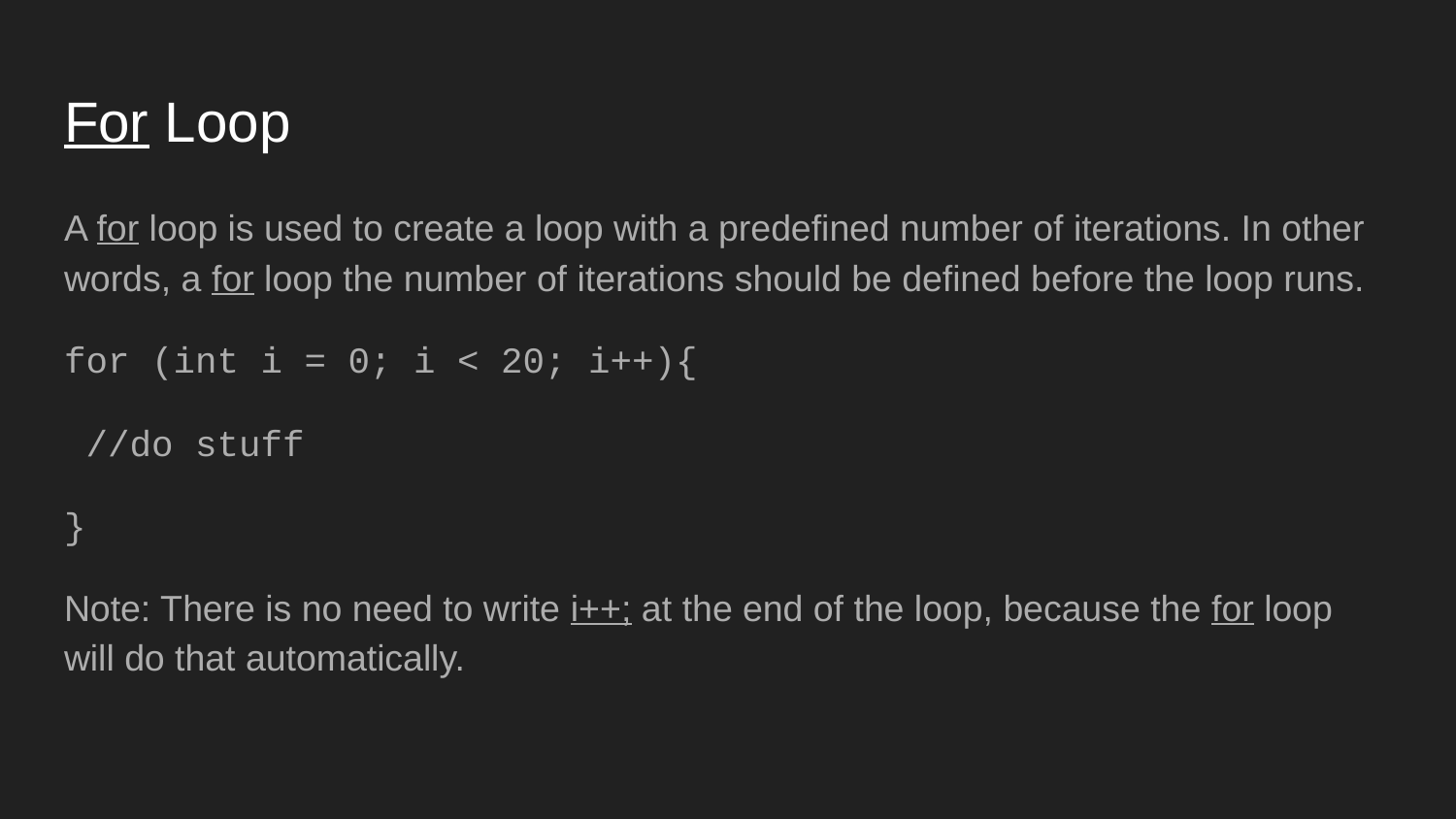

# For Loop
A for loop is used to create a loop with a predefined number of iterations. In other words, a for loop the number of iterations should be defined before the loop runs.
for (int i = 0; i < 20; i++){
 //do stuff
}
Note: There is no need to write i++; at the end of the loop, because the for loop will do that automatically.